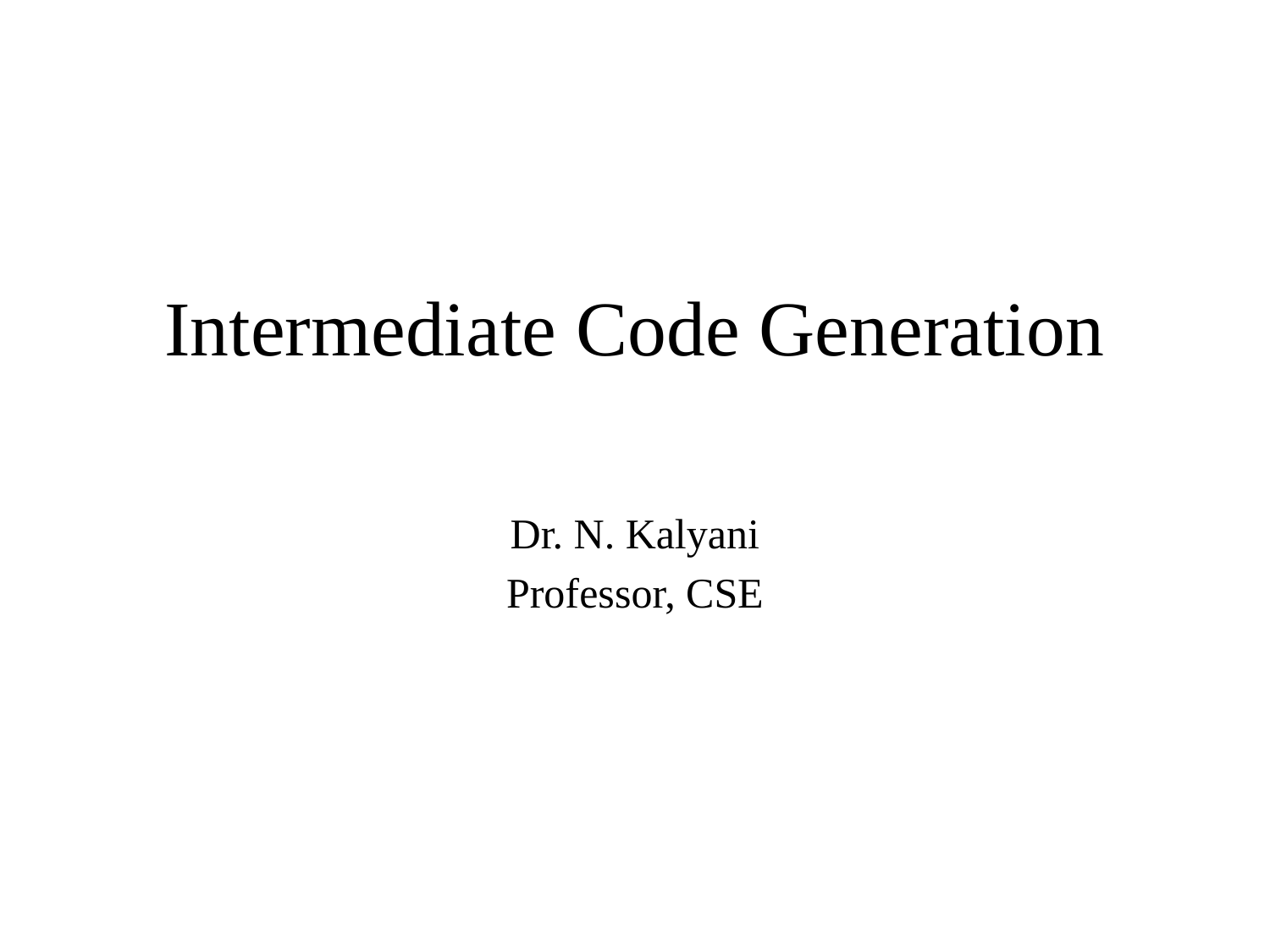

# Intermediate Code Generation
Dr. N. Kalyani
Professor, CSE